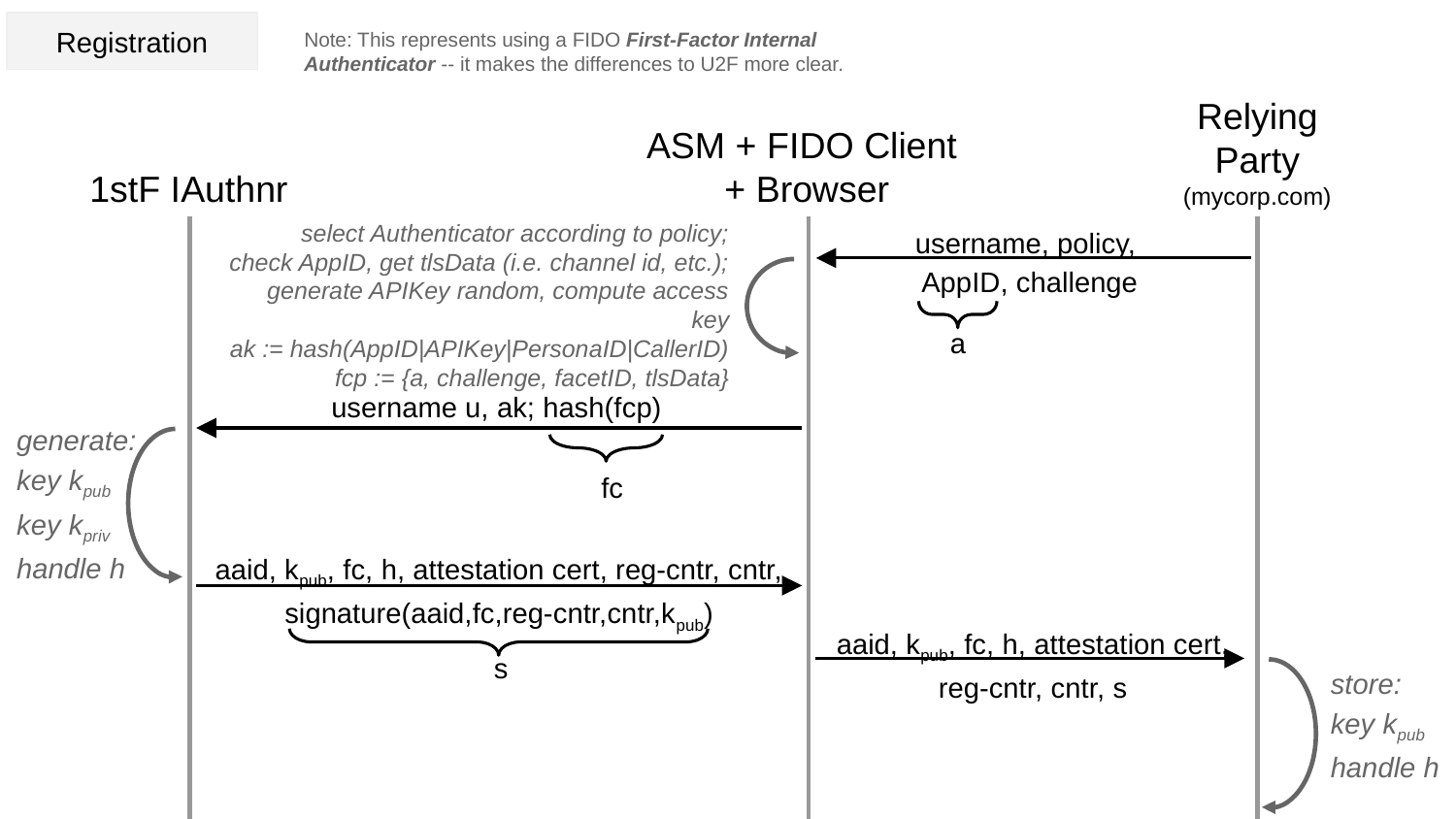

Registration
Note: This represents using a FIDO First-Factor Internal Authenticator -- it makes the differences to U2F more clear.
ASM + FIDO Client
+ Browser
Relying Party
(mycorp.com)
1stF IAuthnr
select Authenticator according to policy;
check AppID, get tlsData (i.e. channel id, etc.);
generate APIKey random, compute access key
ak := hash(AppID|APIKey|PersonaID|CallerID)
fcp := {a, challenge, facetID, tlsData}
username, policy,
AppID, challenge

a
username u, ak; hash(fcp)

generate:
key kpub  key kpriv
handle h

fc
aaid, kpub, fc, h, attestation cert, reg-cntr, cntr,
signature(aaid,fc,reg-cntr,cntr,kpub)
aaid, kpub, fc, h, attestation cert, reg-cntr, cntr, s
s
store:
key kpub  handle h